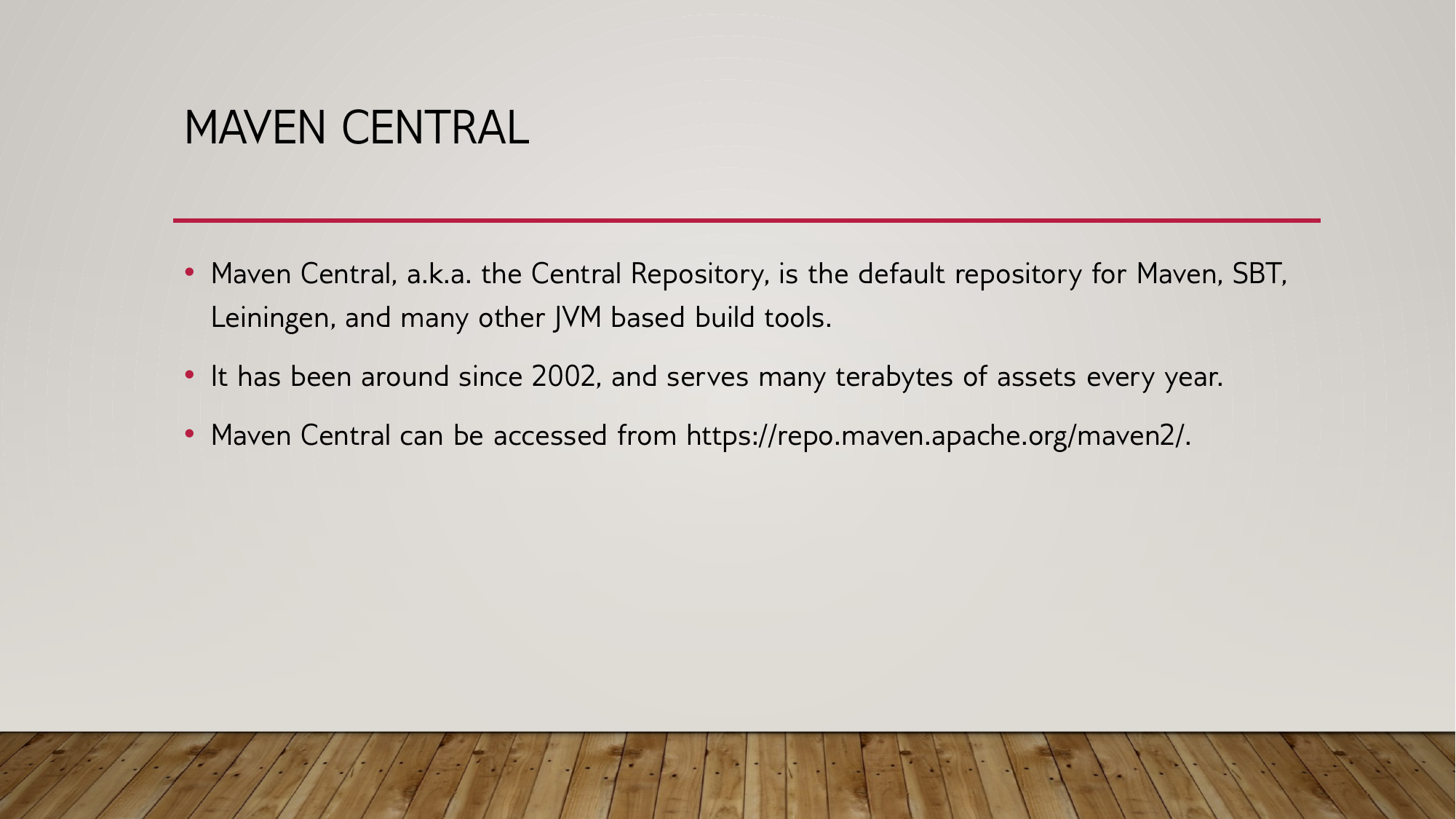

# Maven central
Maven Central, a.k.a. the Central Repository, is the default repository for Maven, SBT, Leiningen, and many other JVM based build tools.
It has been around since 2002, and serves many terabytes of assets every year.
Maven Central can be accessed from https://repo.maven.apache.org/maven2/.